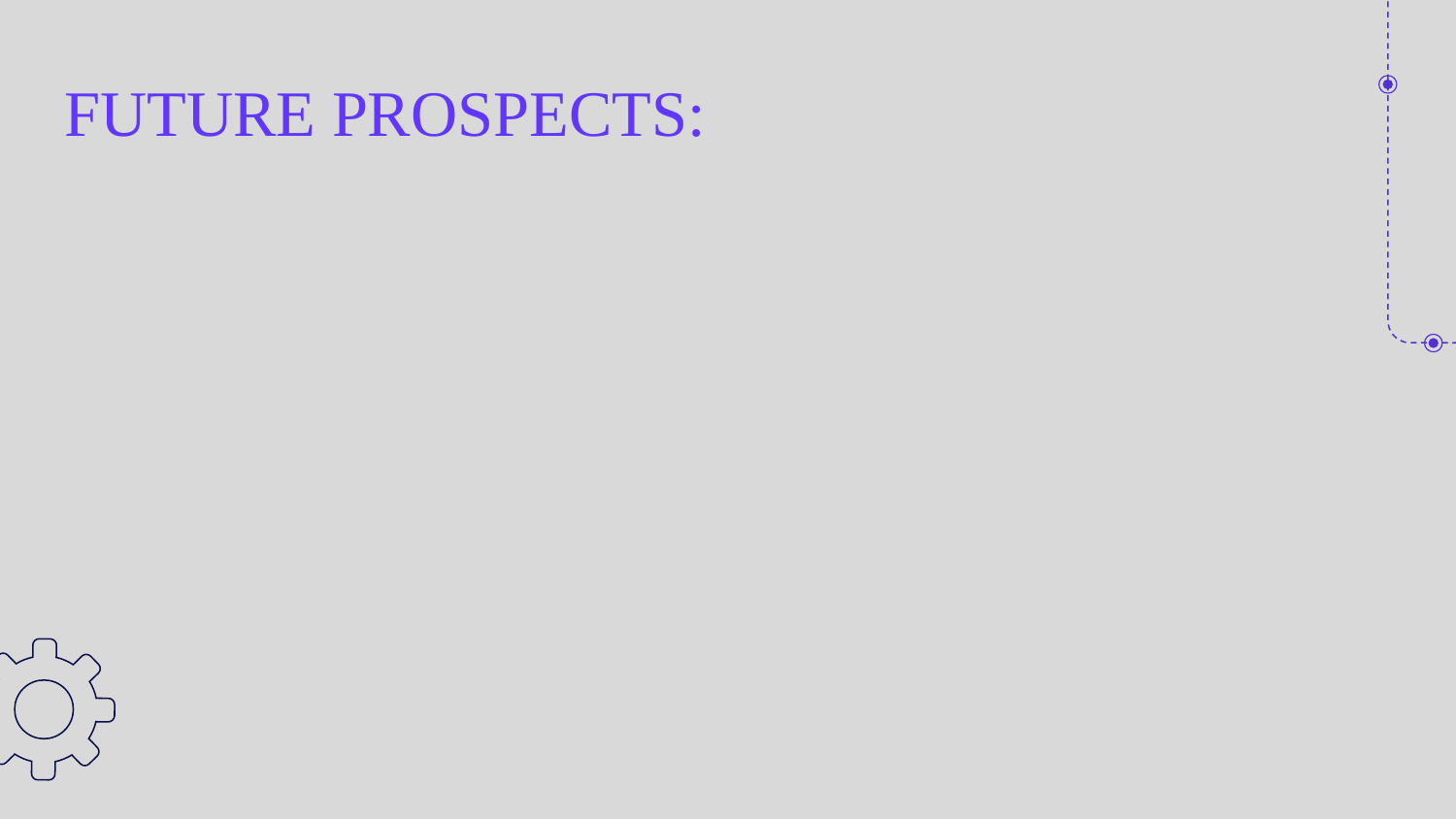

FUTURE PROSPECTS:
 Advanced Features: Add real-time bus tracking, mobile ticketing, and personalized travel suggestions
Partnerships: Collaborate with other travel services for seamless connections between different modes of transportation.
Partnerships: Collaborate with other travel services for seamless connections between different modes of transportation.
Smart Technology: Use IoT for bus monitoring and AI for predicting demand and optimizing routes.

Better User Interaction: Include feedback systems, loyalty rewards, and personalized alerts to keep users engaged.
6. Robust Error Handling:
   Provides clear feedback and handles invalid options effectively.

5. Customizable User Settings:
   Allows for easy updates to personal and company information.

4. Efficient Reporting System:
   Streamlines the submission and review of reports.

3. Automated Fare Calculation:
   Simplifies fare computation and discount application.

2. User-Friendly Navigation:
   Intuitive menu-driven interface for easy access to features.

1. Centralized Operations:
   Unified system for managing bus companies, drivers, and passengers.